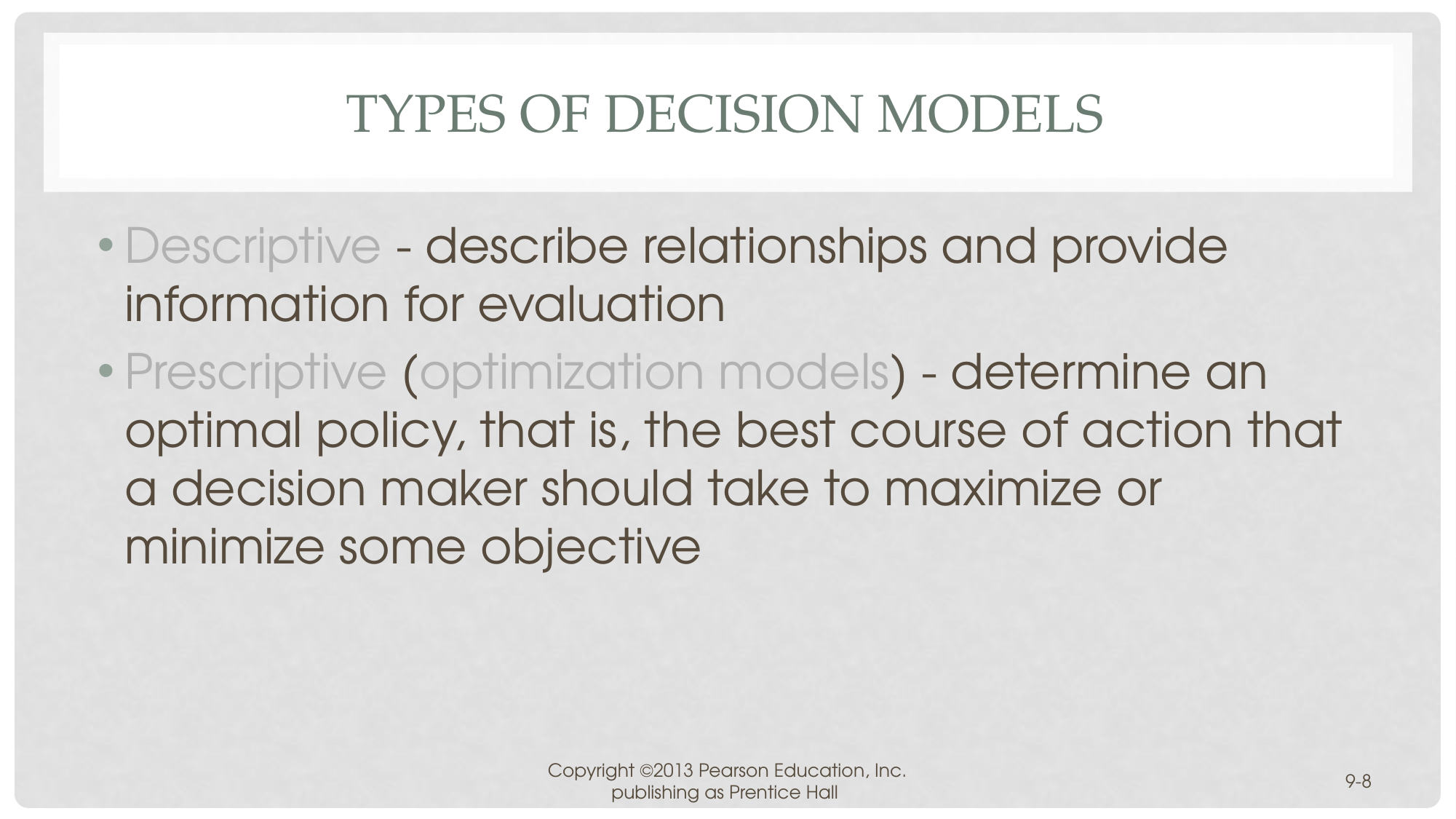

# Types of Decision Models
Descriptive - describe relationships and provide information for evaluation
Prescriptive (optimization models) - determine an optimal policy, that is, the best course of action that a decision maker should take to maximize or minimize some objective
9-8
Copyright ©2013 Pearson Education, Inc. publishing as Prentice Hall